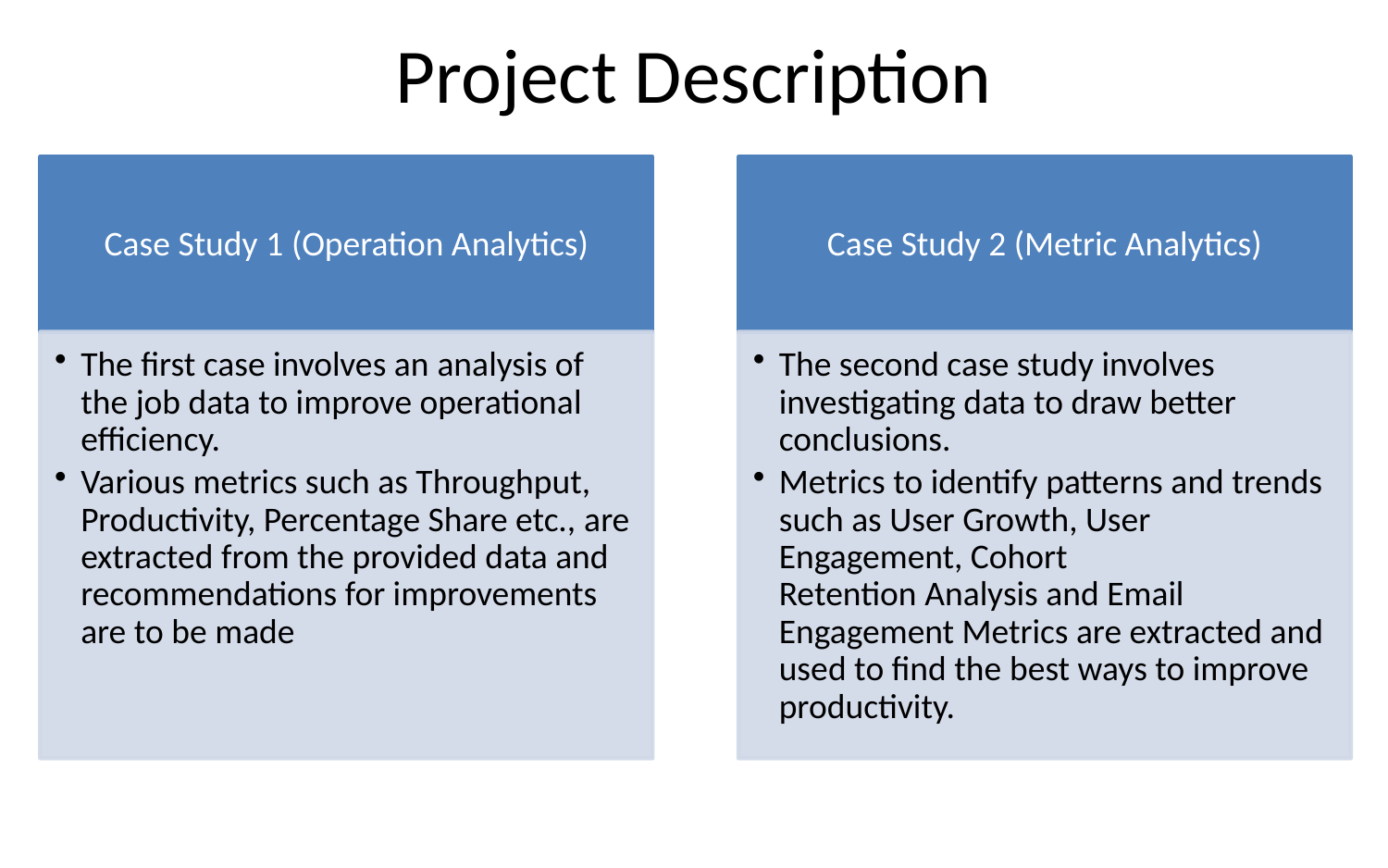

# Project Description
Case Study 1 (Operation Analytics)
The first case involves an analysis of the job data to improve operational efficiency.
Various metrics such as Throughput, Productivity, Percentage Share etc., are extracted from the provided data and recommendations for improvements are to be made
Case Study 2 (Metric Analytics)
The second case study involves investigating data to draw better conclusions.
Metrics to identify patterns and trends such as User Growth, User Engagement, Cohort Retention Analysis and Email Engagement Metrics are extracted and used to find the best ways to improve productivity.